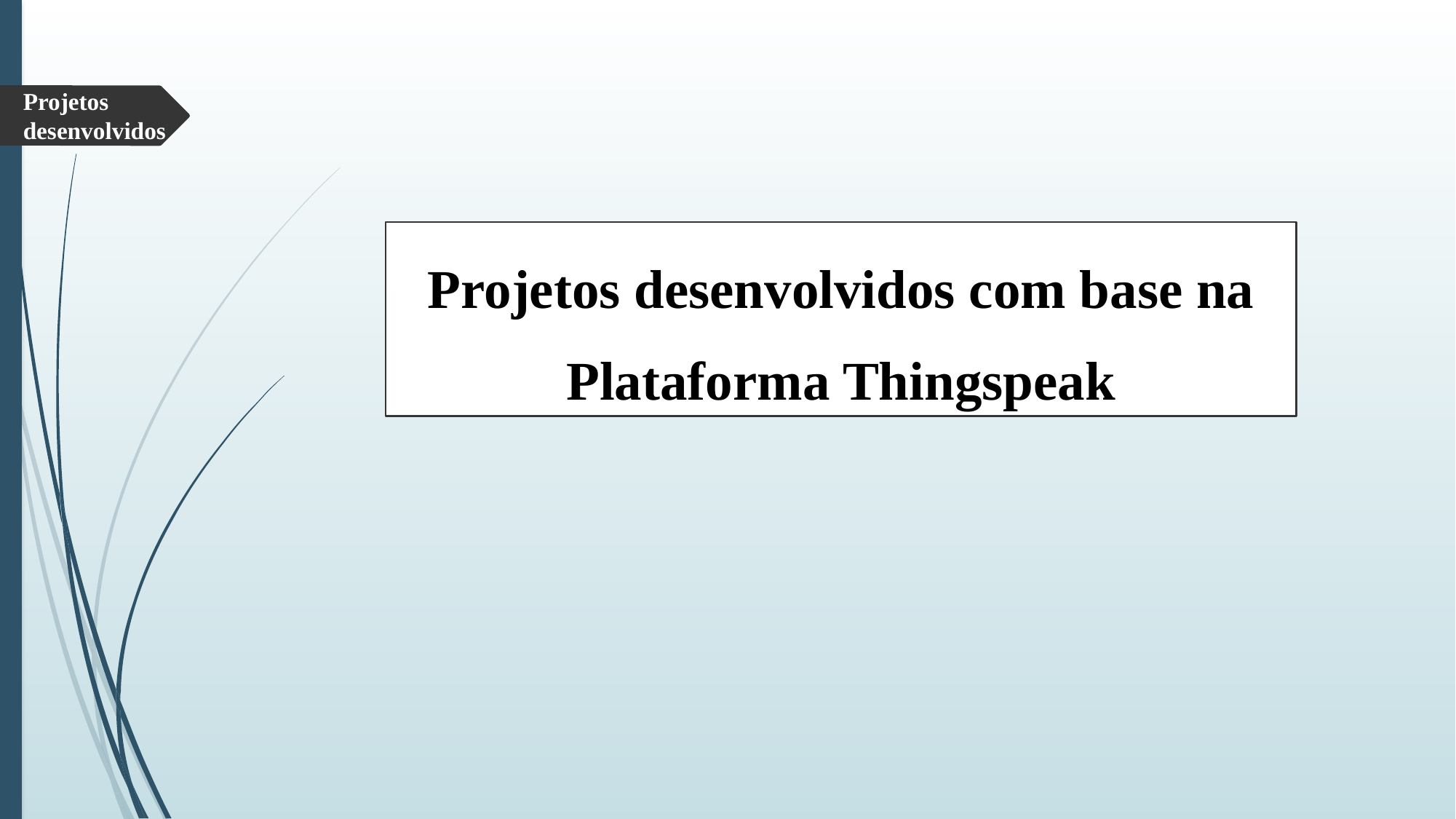

Projetos desenvolvidos
Projetos desenvolvidos com base na Plataforma Thingspeak